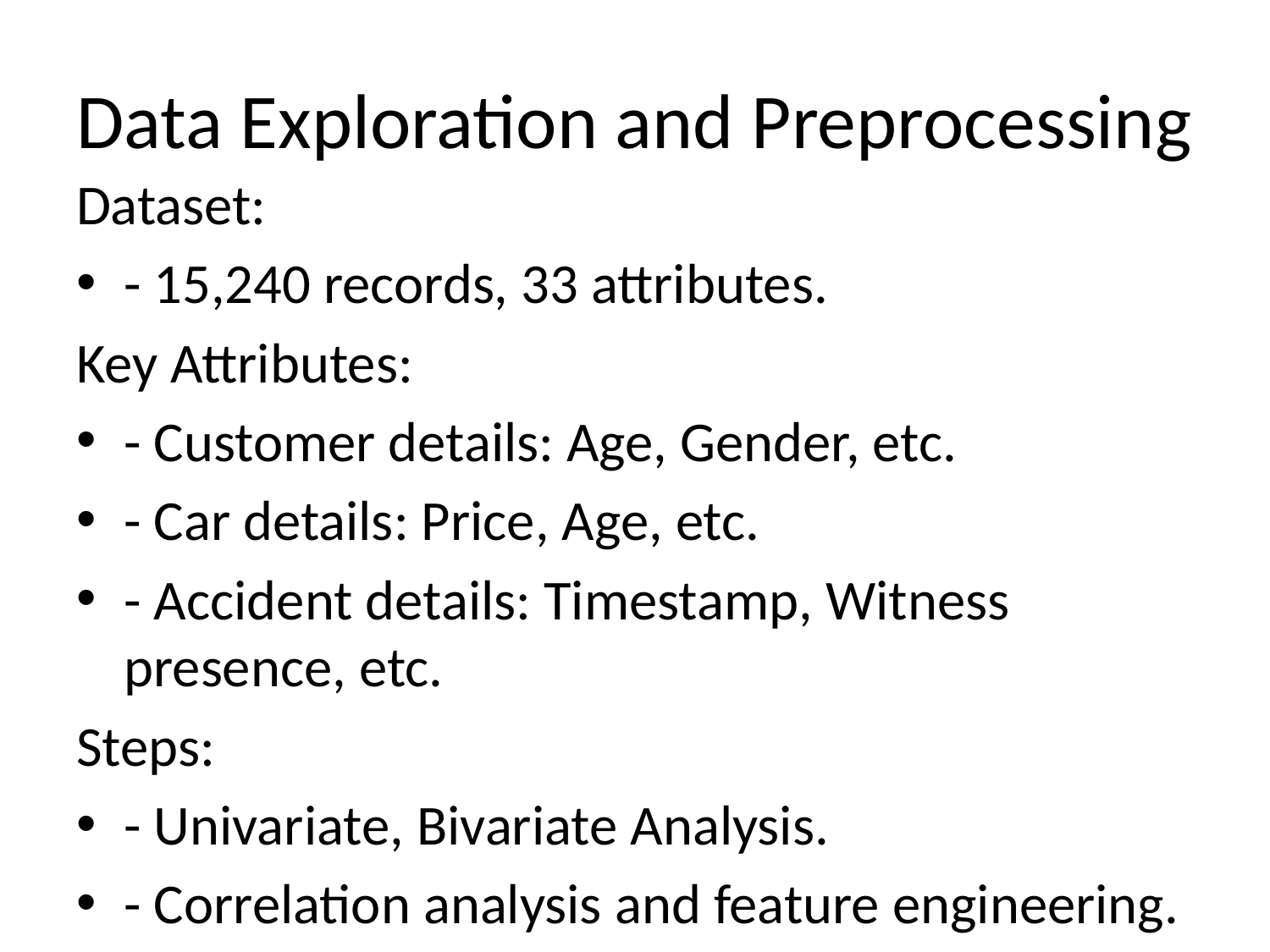

# Data Exploration and Preprocessing
Dataset:
- 15,240 records, 33 attributes.
Key Attributes:
- Customer details: Age, Gender, etc.
- Car details: Price, Age, etc.
- Accident details: Timestamp, Witness presence, etc.
Steps:
- Univariate, Bivariate Analysis.
- Correlation analysis and feature engineering.